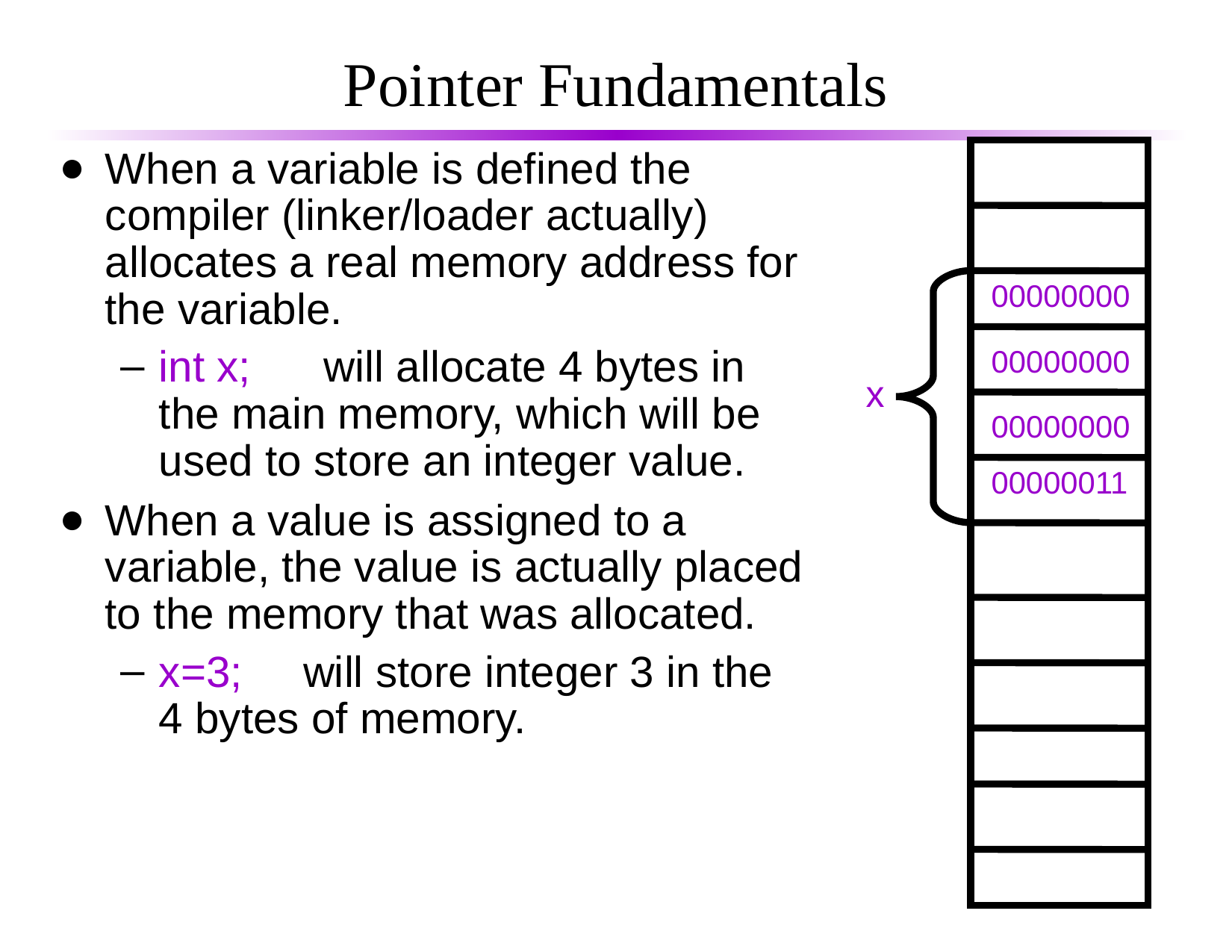

Pointer Fundamentals
When a variable is defined the compiler (linker/loader actually) allocates a real memory address for the variable.
int x;      will allocate 4 bytes in the main memory, which will be used to store an integer value.
When a value is assigned to a variable, the value is actually placed to the memory that was allocated.
x=3;     will store integer 3 in the 4 bytes of memory.

00000000
00000000
x
00000000
00000011